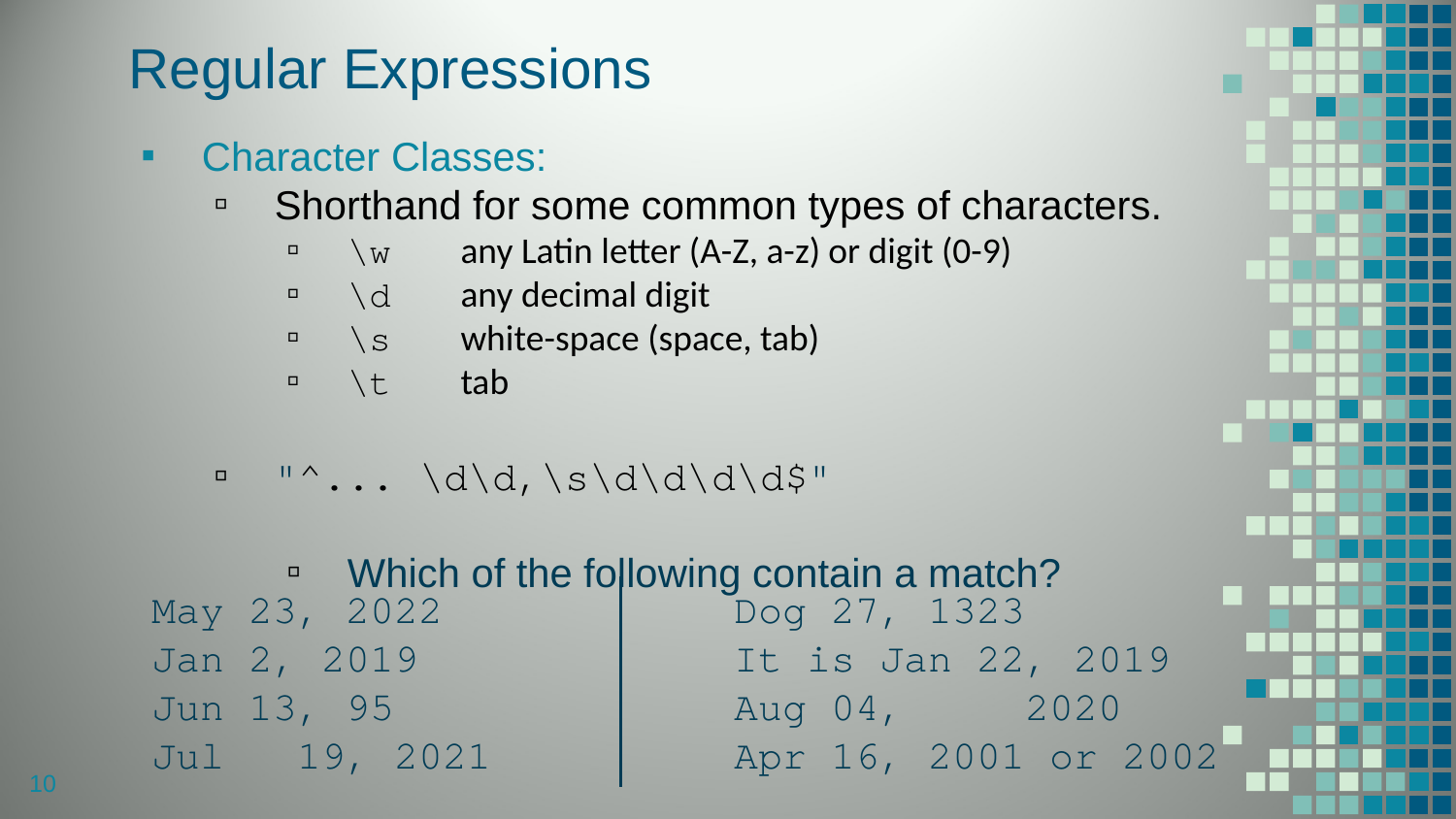

# Regular Expressions
Character Classes:
Shorthand for some common types of characters.
\w		any Latin letter (A-Z, a-z) or digit (0-9)
\d		any decimal digit
\s		white-space (space, tab)
\t 	tab

"^... \d\d,\s\d\d\d\d$"

Which of the following contain a match?
May 23, 2022		Dog 27, 1323
Jan 2, 2019			It is Jan 22, 2019
Jun 13, 95			Aug 04,	2020
Jul 	19, 2021 		Apr 16, 2001 or 2002
10